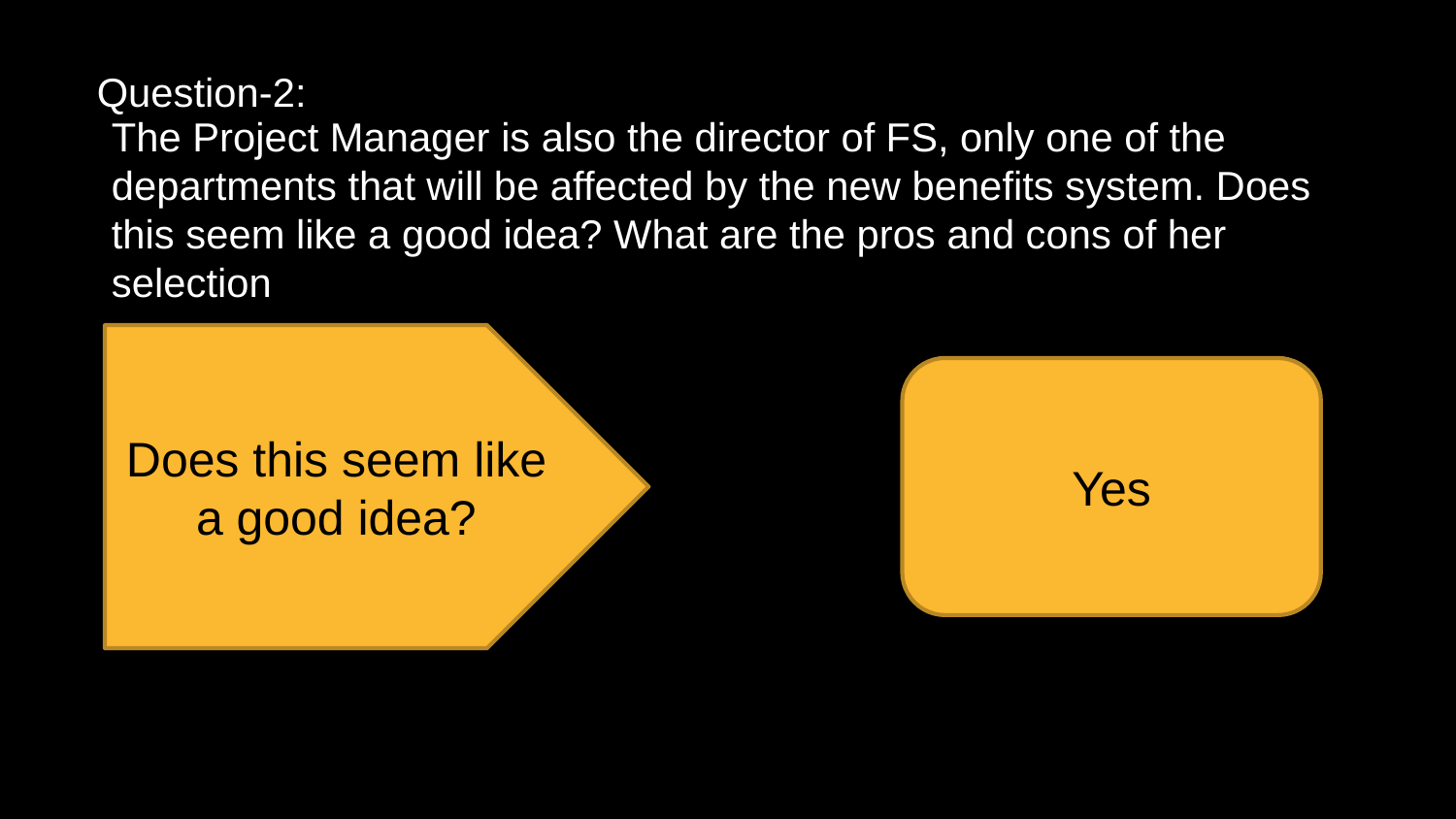

Question-2:
# The Project Manager is also the director of FS, only one of the departments that will be affected by the new benefits system. Does this seem like a good idea? What are the pros and cons of her selection
Does this seem like a good idea?
Yes